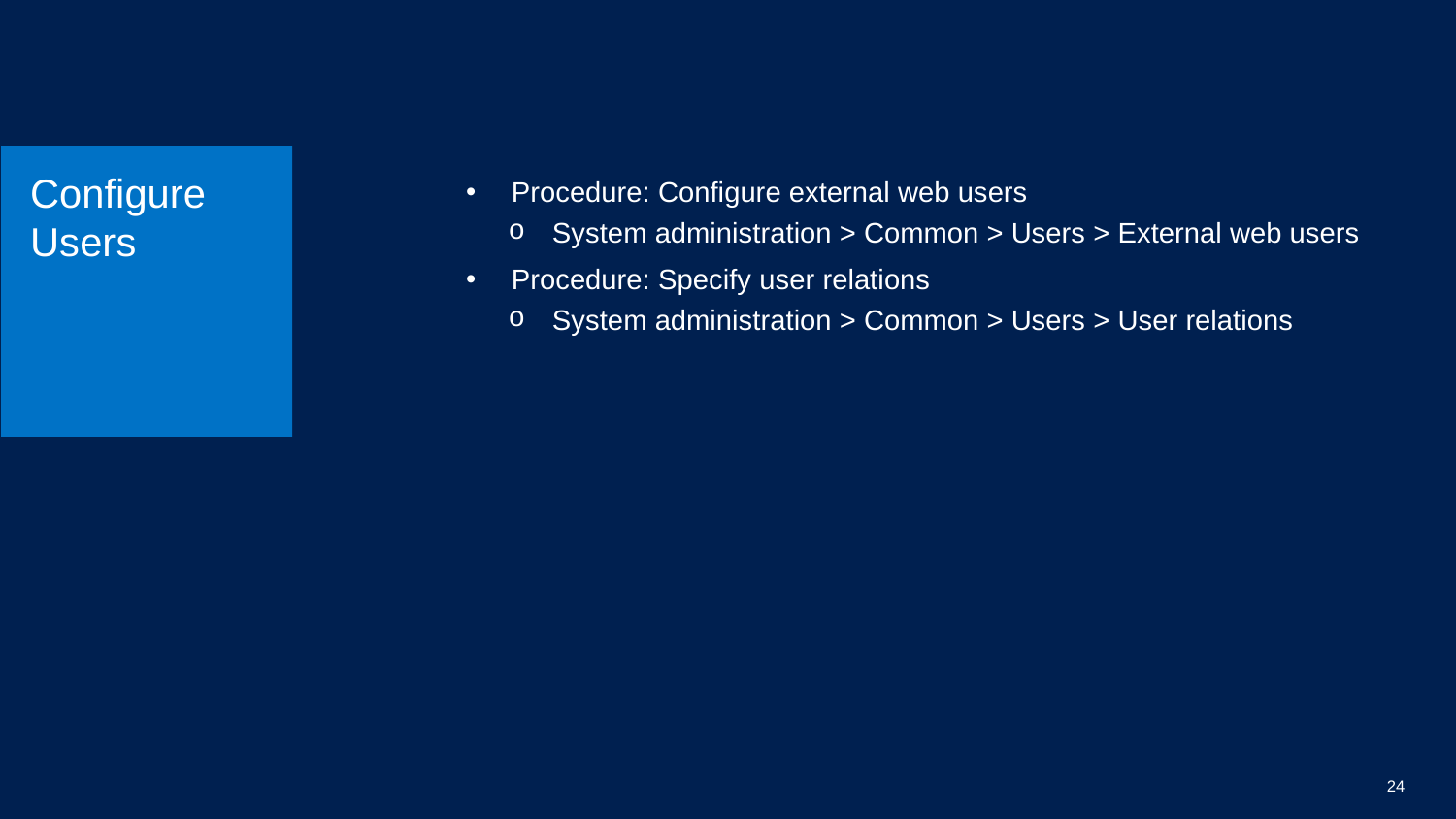

# Configure Users
Procedure: Configure external web users
System administration > Common > Users > External web users
Procedure: Specify user relations
System administration > Common > Users > User relations
24